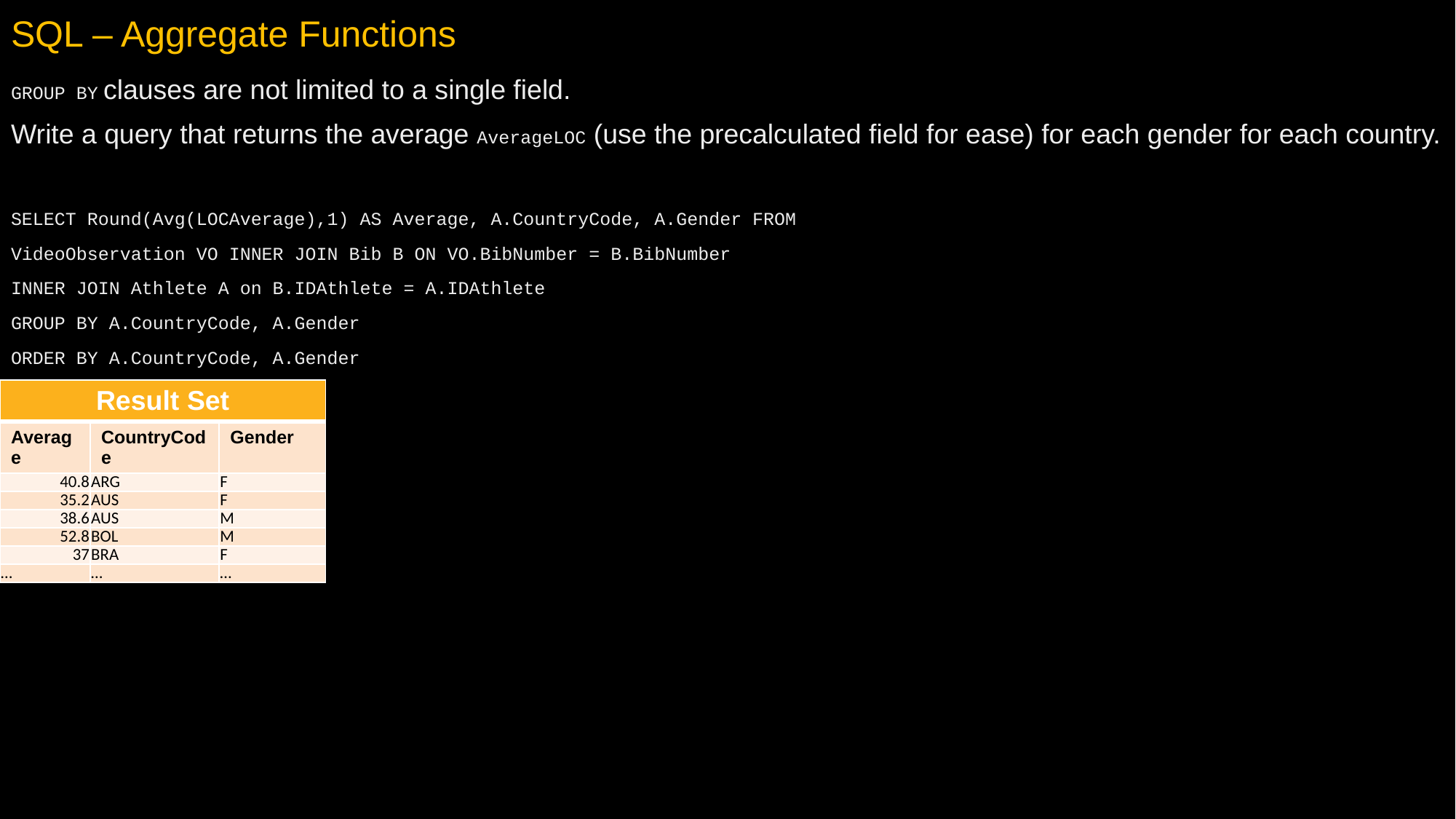

# SQL – Aggregate Functions
GROUP BY clauses are not limited to a single field.
Write a query that returns the average AverageLOC (use the precalculated field for ease) for each gender for each country.

SELECT Round(Avg(LOCAverage),1) AS Average, A.CountryCode, A.Gender FROM
VideoObservation VO INNER JOIN Bib B ON VO.BibNumber = B.BibNumber
INNER JOIN Athlete A on B.IDAthlete = A.IDAthlete
GROUP BY A.CountryCode, A.Gender
ORDER BY A.CountryCode, A.Gender
| Result Set |  |  |
| --- | --- | --- |
| Average | CountryCode | Gender |
| 40.8 | ARG | F |
| 35.2 | AUS | F |
| 38.6 | AUS | M |
| 52.8 | BOL | M |
| 37 | BRA | F |
| … | … | … |